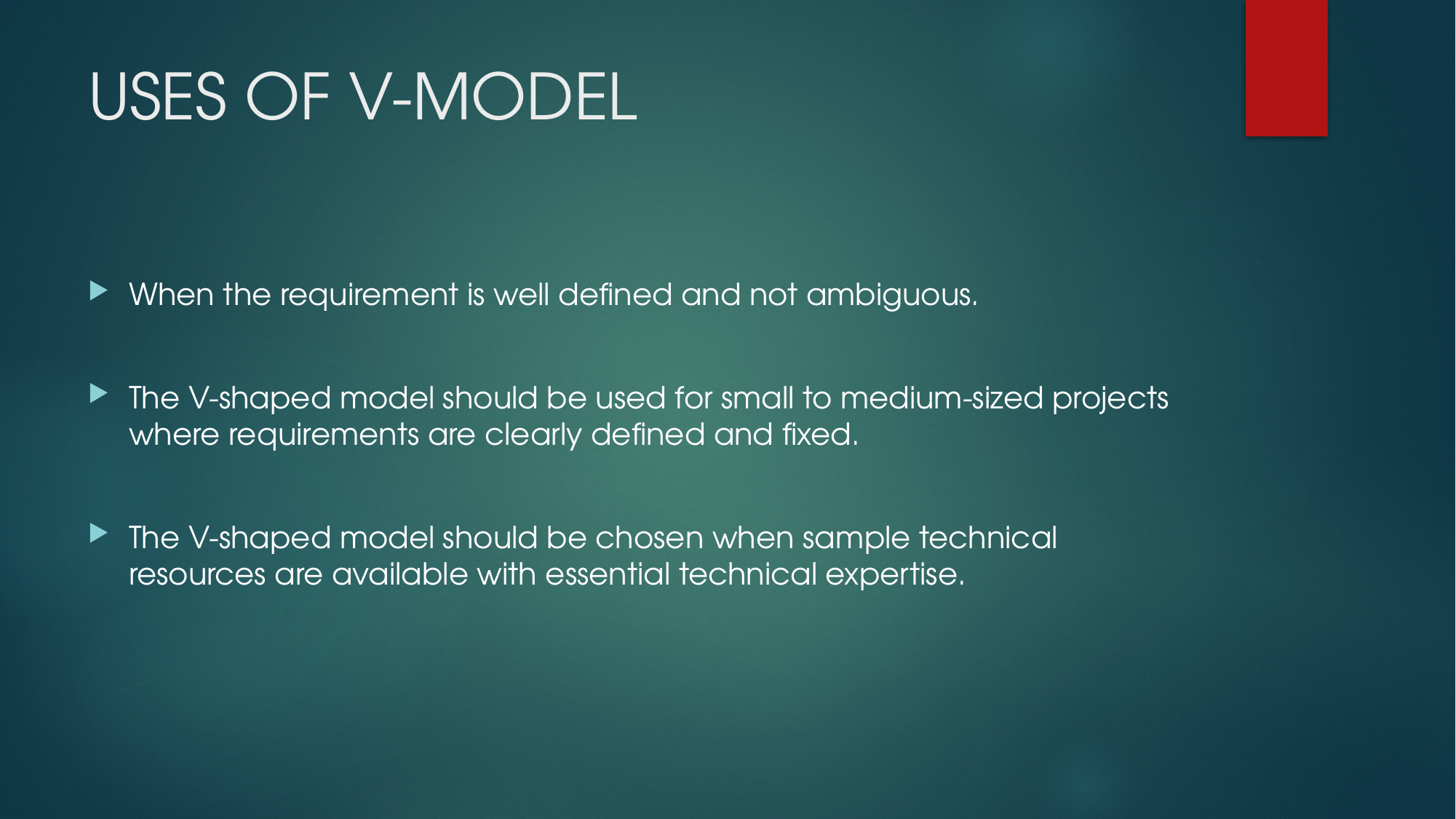

# USES OF V-MODEL
When the requirement is well defined and not ambiguous.

The V-shaped model should be used for small to medium-sized projects where requirements are clearly defined and fixed.

The V-shaped model should be chosen when sample technical resources are available with essential technical expertise.